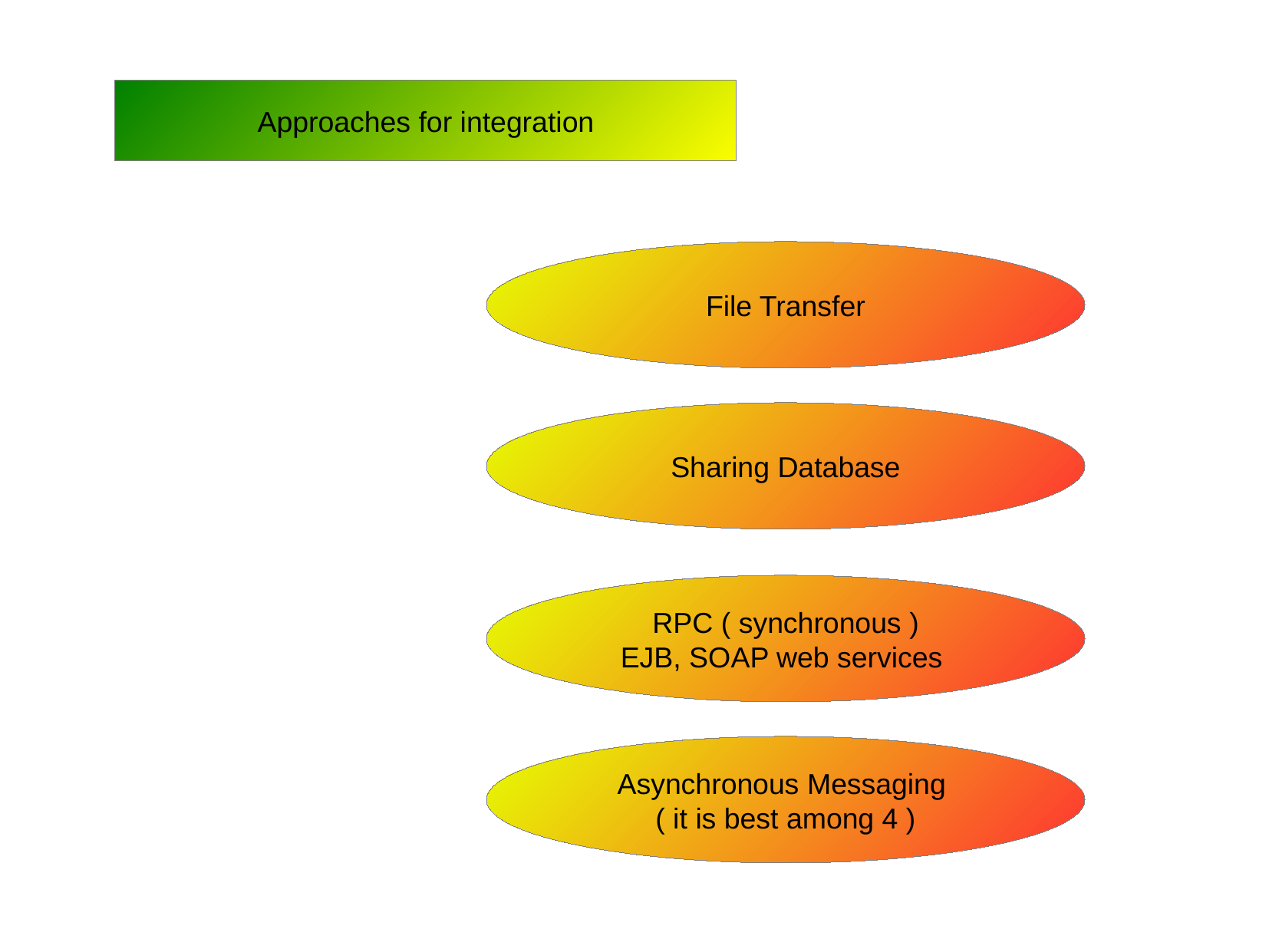

Approaches for integration
File Transfer
Sharing Database
RPC ( synchronous )
EJB, SOAP web services
Asynchronous Messaging
( it is best among 4 )